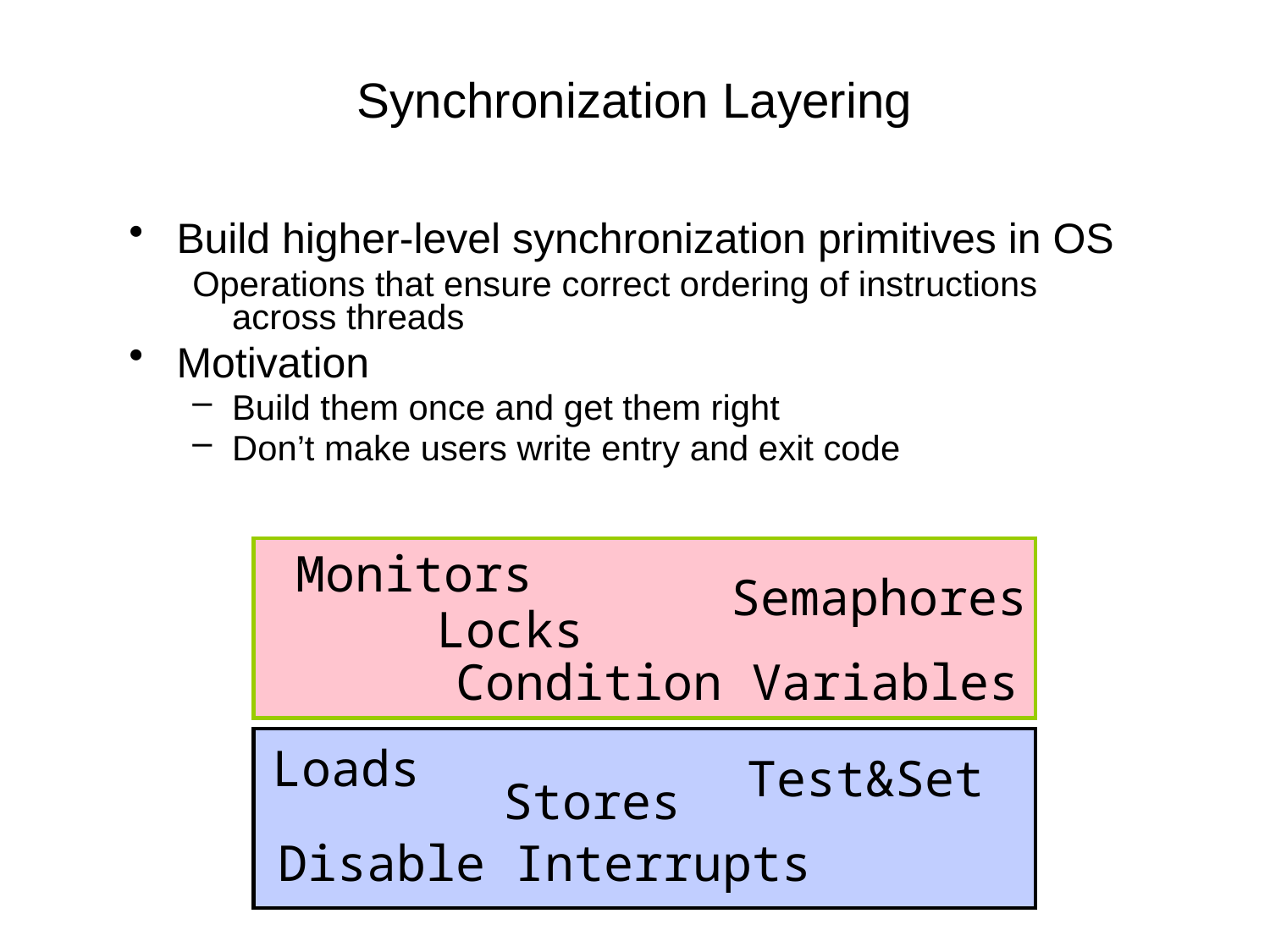

# Synchronization Layering
Build higher-level synchronization primitives in OS
Operations that ensure correct ordering of instructions across threads
Motivation
Build them once and get them right
Don’t make users write entry and exit code
Monitors

Semaphores
Locks
Condition Variables

Loads
Test&Set
Stores
Disable Interrupts